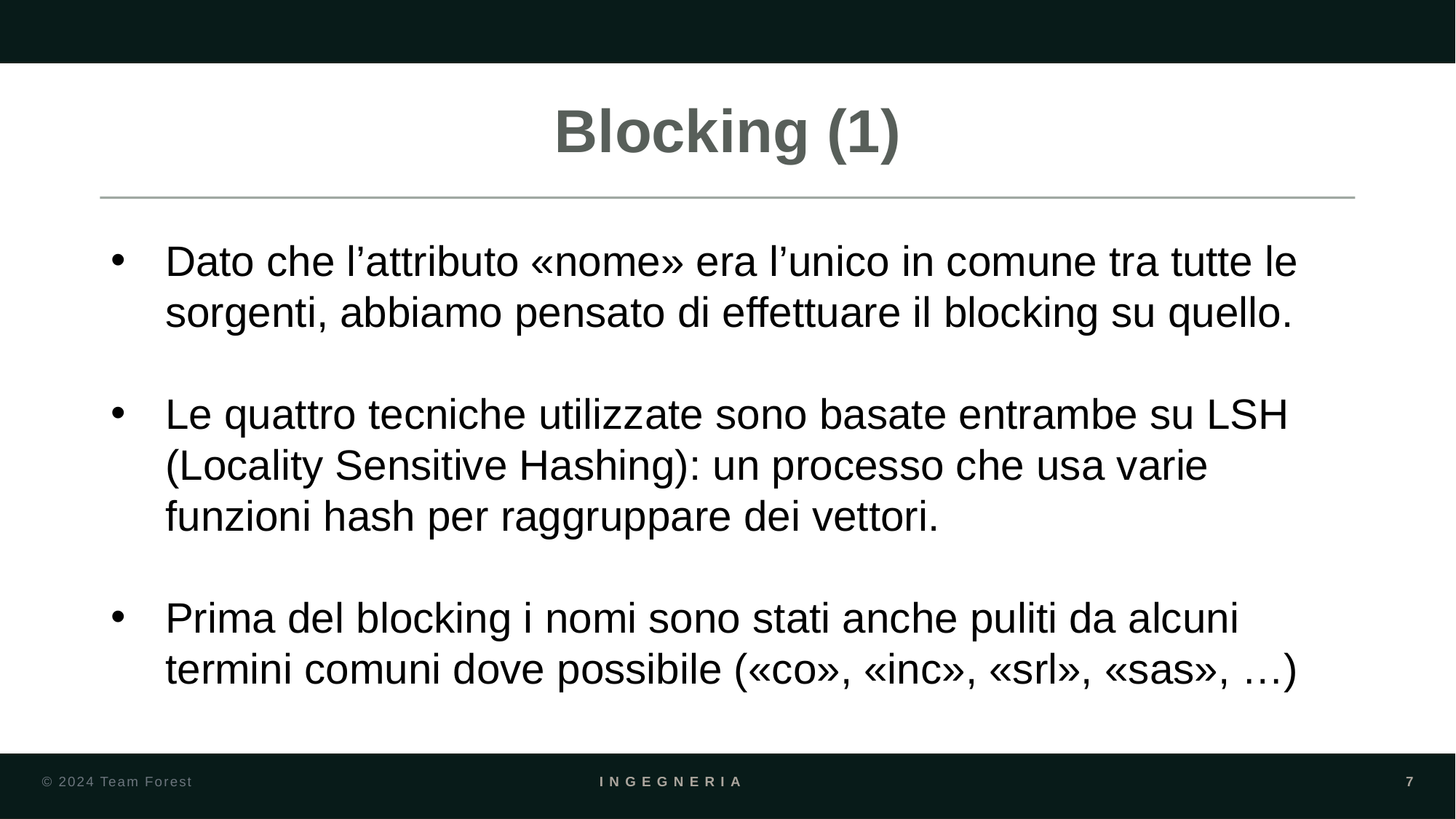

# Blocking (1)
Dato che l’attributo «nome» era l’unico in comune tra tutte le sorgenti, abbiamo pensato di effettuare il blocking su quello.

Le quattro tecniche utilizzate sono basate entrambe su LSH (Locality Sensitive Hashing): un processo che usa varie funzioni hash per raggruppare dei vettori.

Prima del blocking i nomi sono stati anche puliti da alcuni termini comuni dove possibile («co», «inc», «srl», «sas», …)

© 2024 Team Forest
Ingegneria dei dati
7